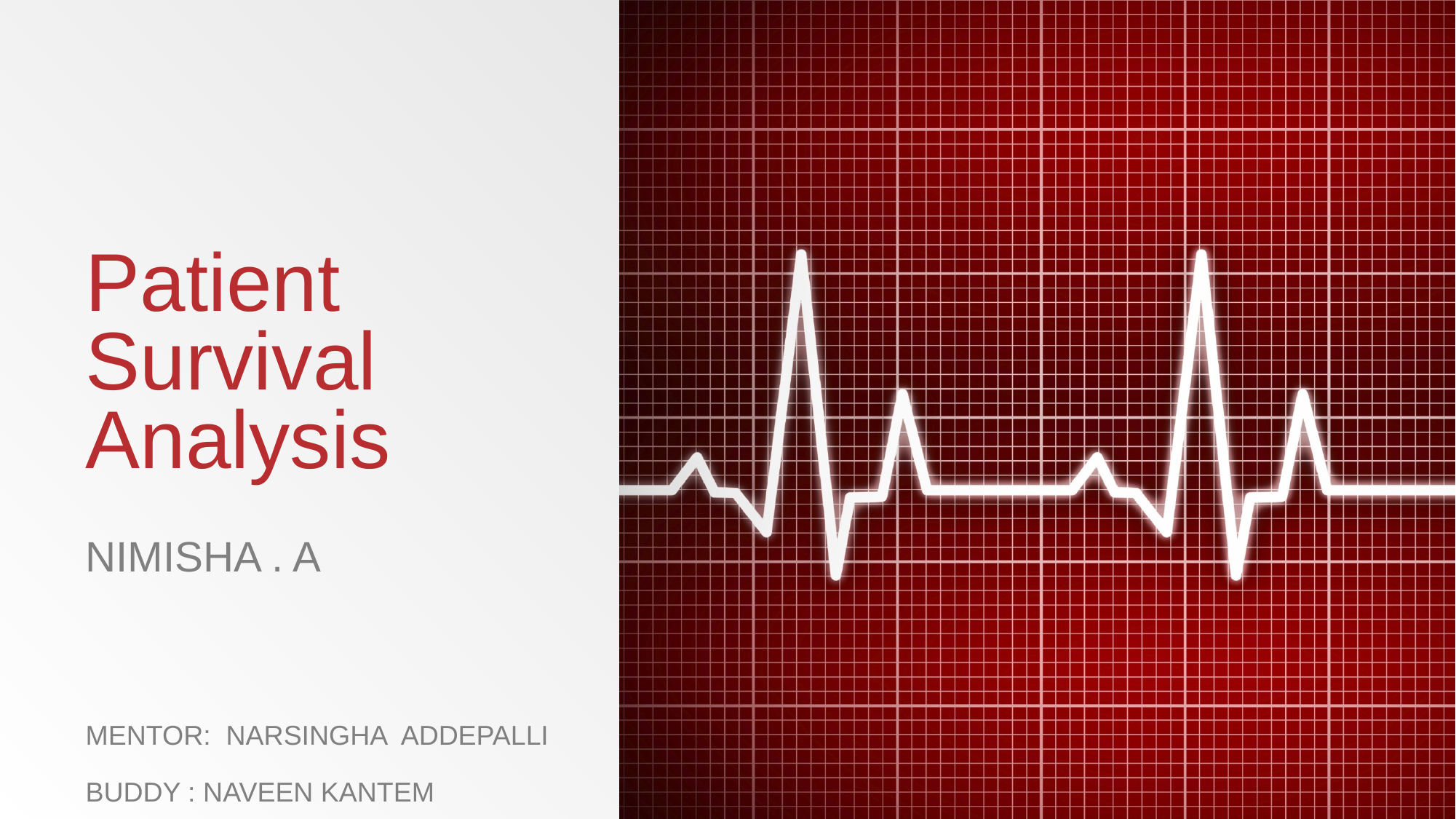

# Patient Survival Analysis
Nimisha . A

Mentor:  NARsingha  Addepalli
Buddy : Naveen kantem